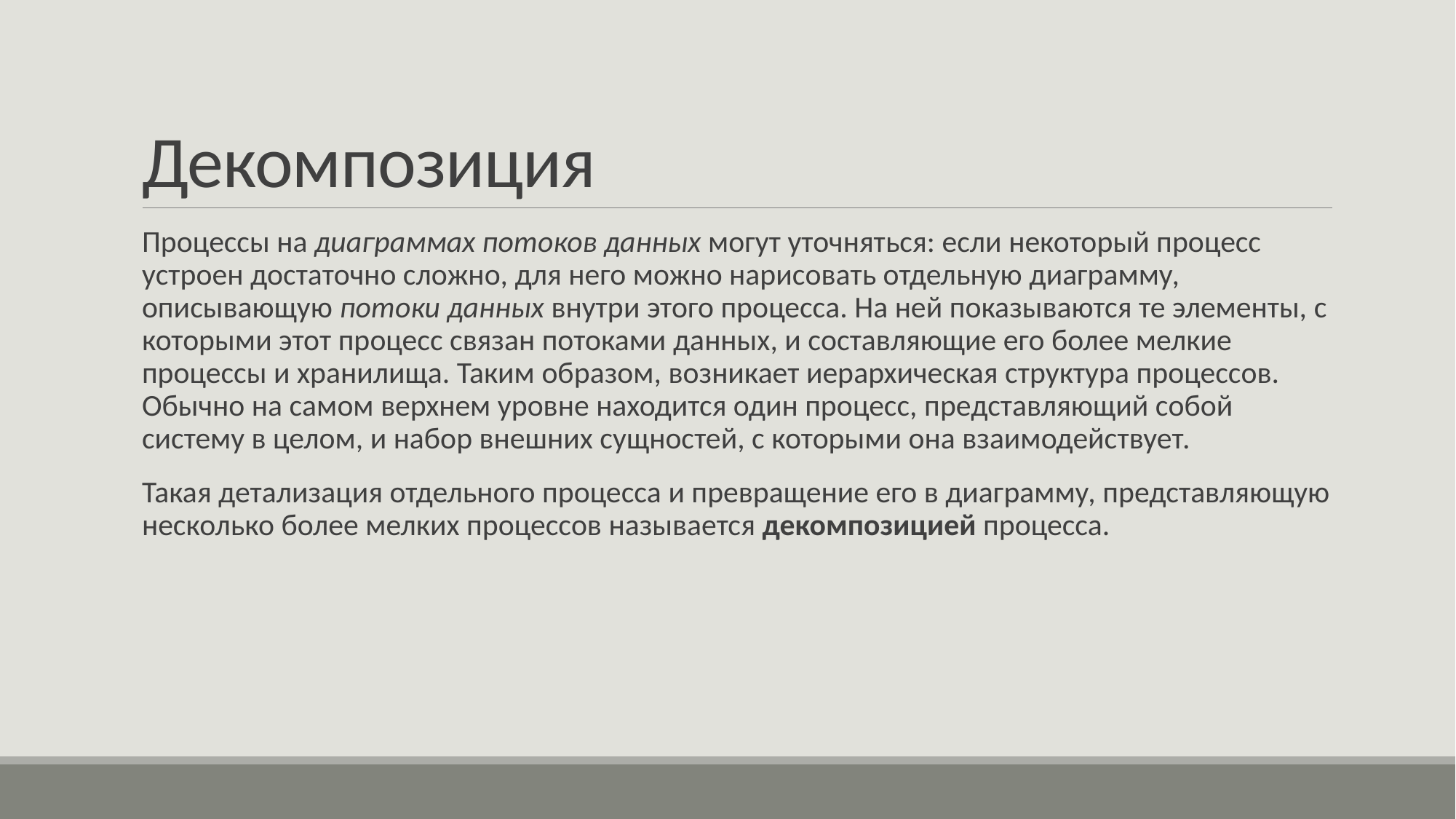

# Декомпозиция
Процессы на диаграммах потоков данных могут уточняться: если некоторый процесс устроен достаточно сложно, для него можно нарисовать отдельную диаграмму, описывающую потоки данных внутри этого процесса. На ней показываются те элементы, с которыми этот процесс связан потоками данных, и составляющие его более мелкие процессы и хранилища. Таким образом, возникает иерархическая структура процессов. Обычно на самом верхнем уровне находится один процесс, представляющий собой систему в целом, и набор внешних сущностей, с которыми она взаимодействует.
Такая детализация отдельного процесса и превращение его в диаграмму, представляющую несколько более мелких процессов называется декомпозицией процесса.